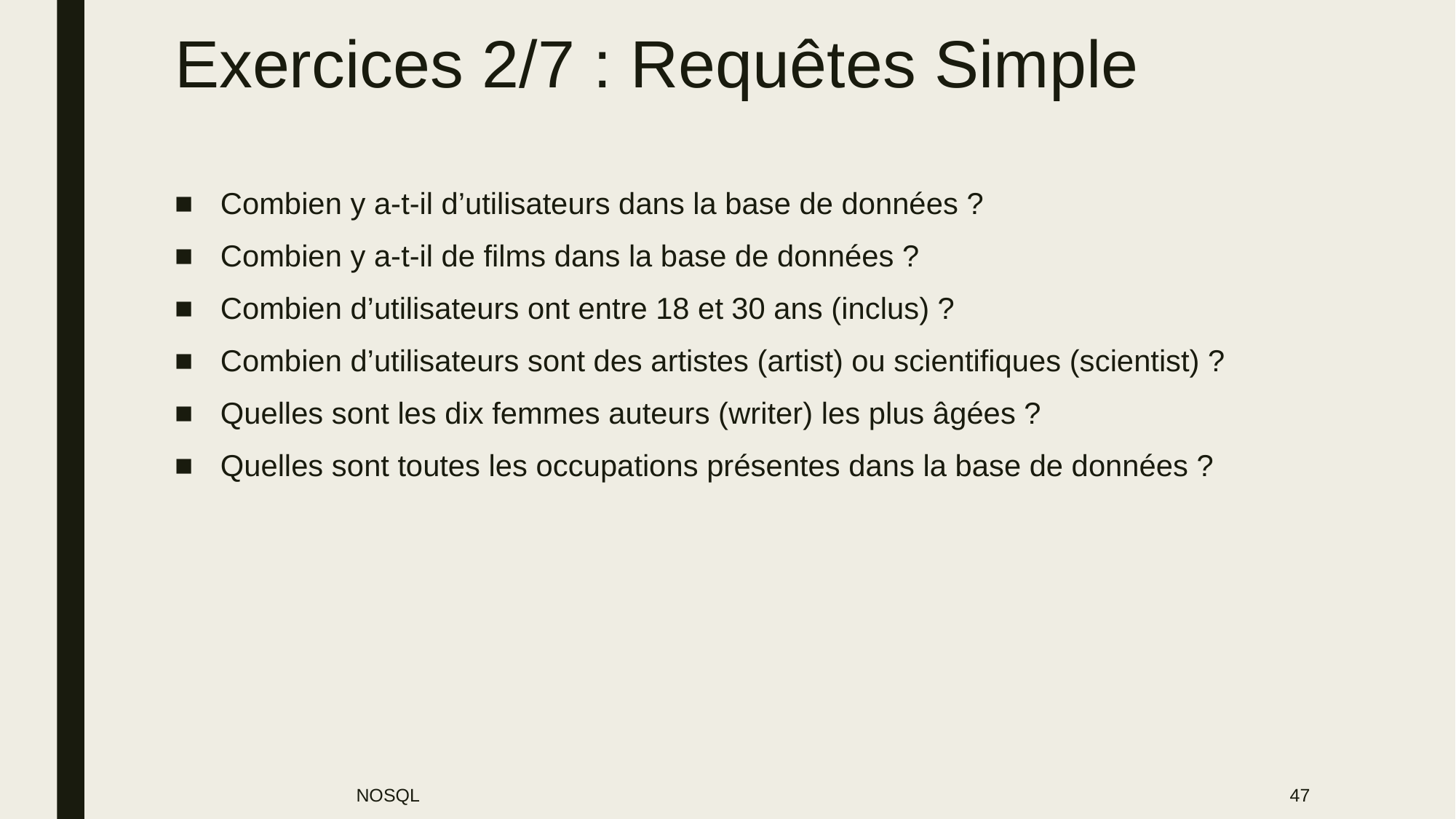

# Exercices 2/7 : Requêtes Simple
Combien y a-t-il d’utilisateurs dans la base de données ?
Combien y a-t-il de films dans la base de données ?
Combien d’utilisateurs ont entre 18 et 30 ans (inclus) ?
Combien d’utilisateurs sont des artistes (artist) ou scientifiques (scientist) ?
Quelles sont les dix femmes auteurs (writer) les plus âgées ?
Quelles sont toutes les occupations présentes dans la base de données ?

NOSQL
47